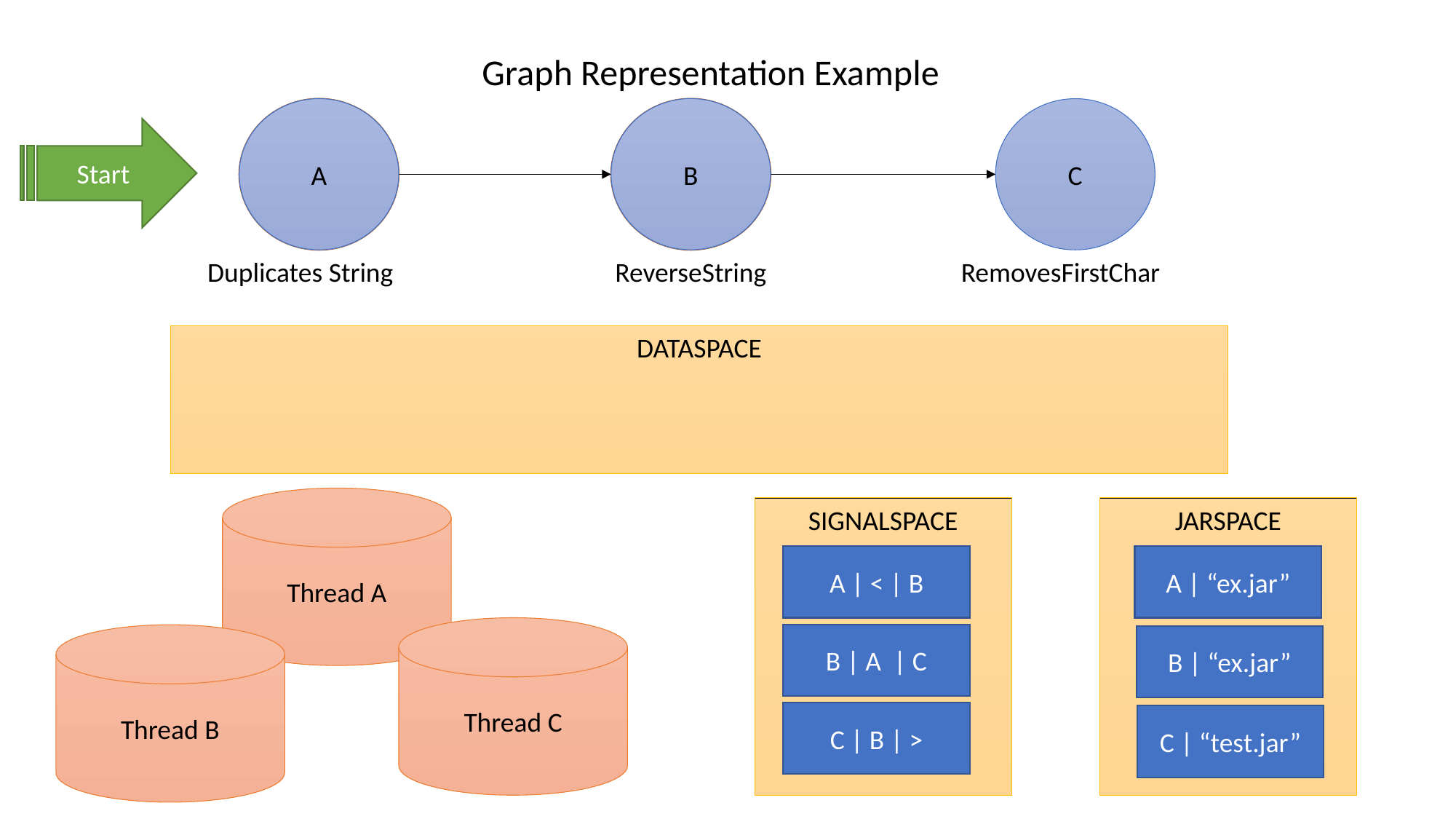

Graph Representation Example
B
A
A
B
C
Start
Duplicates String		             ReverseString      	                RemovesFirstChar
DATASPACE

Thread A
SIGNALSPACE

JARSPACE

A | “ex.jar”
A | < | B
Thread C
B | A  | C
Thread B
B | “ex.jar”
C | B | >
C | “test.jar”